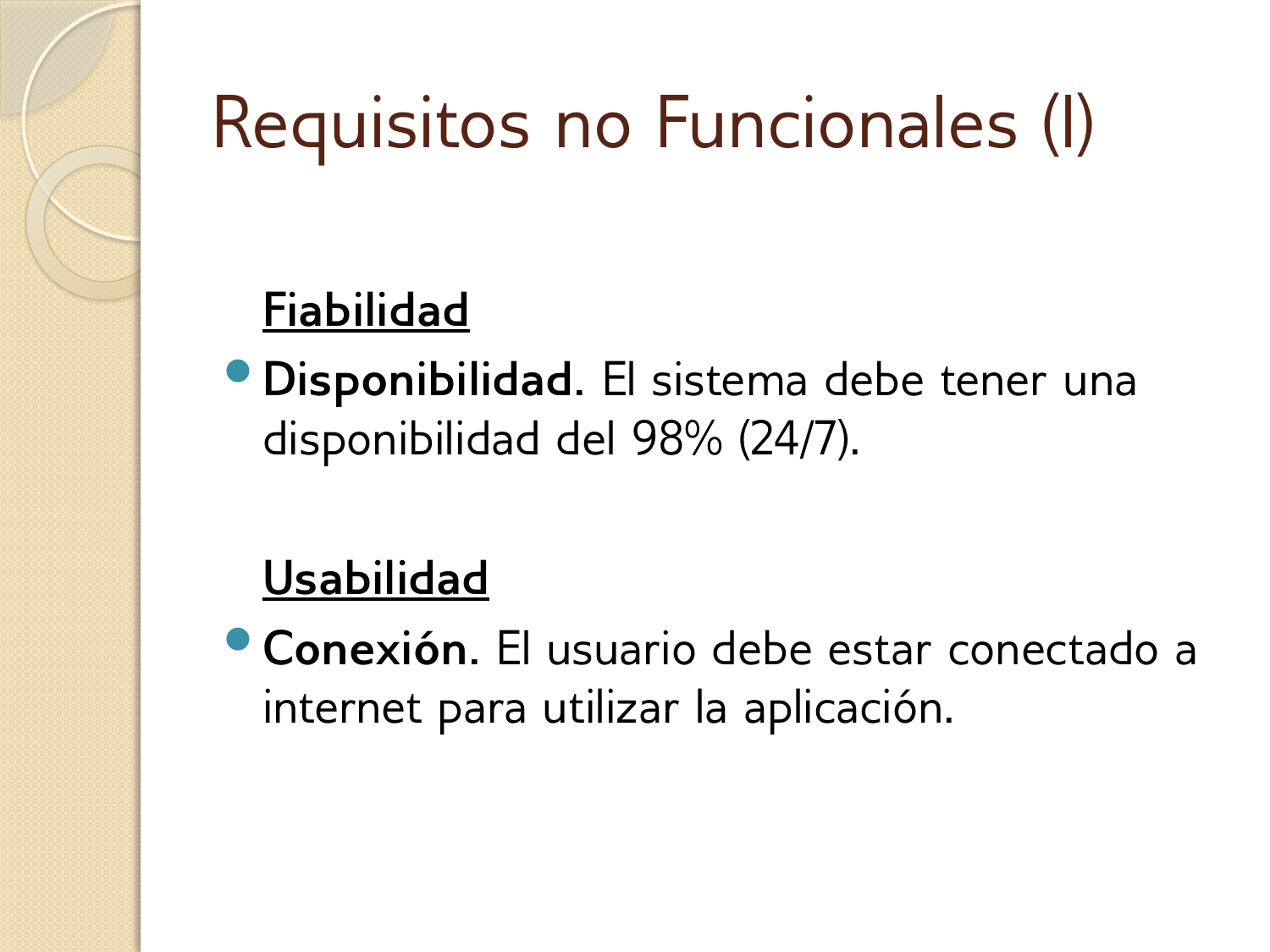

# Requisitos no Funcionales (I)

	Fiabilidad
Disponibilidad. El sistema debe tener una disponibilidad del 98% (24/7).

	Usabilidad
Conexión. El usuario debe estar conectado a internet para utilizar la aplicación.